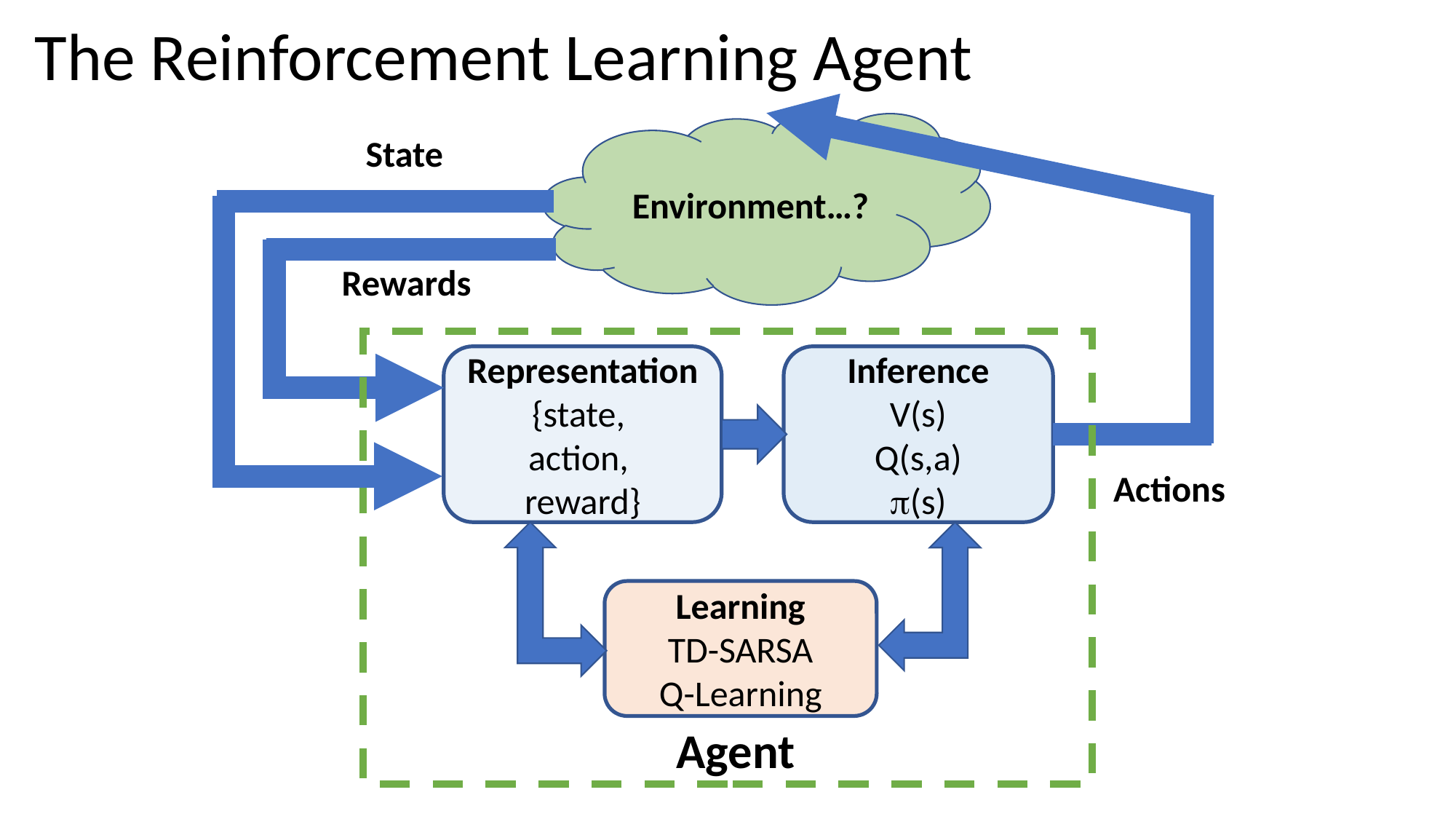

# The Reinforcement Learning Agent
Environment…?
State
Rewards

Representation
{state,
action,
reward}
Inference
V(s)
Q(s,a)
π(s)

Actions

Learning
TD-SARSA
Q-Learning
Agent